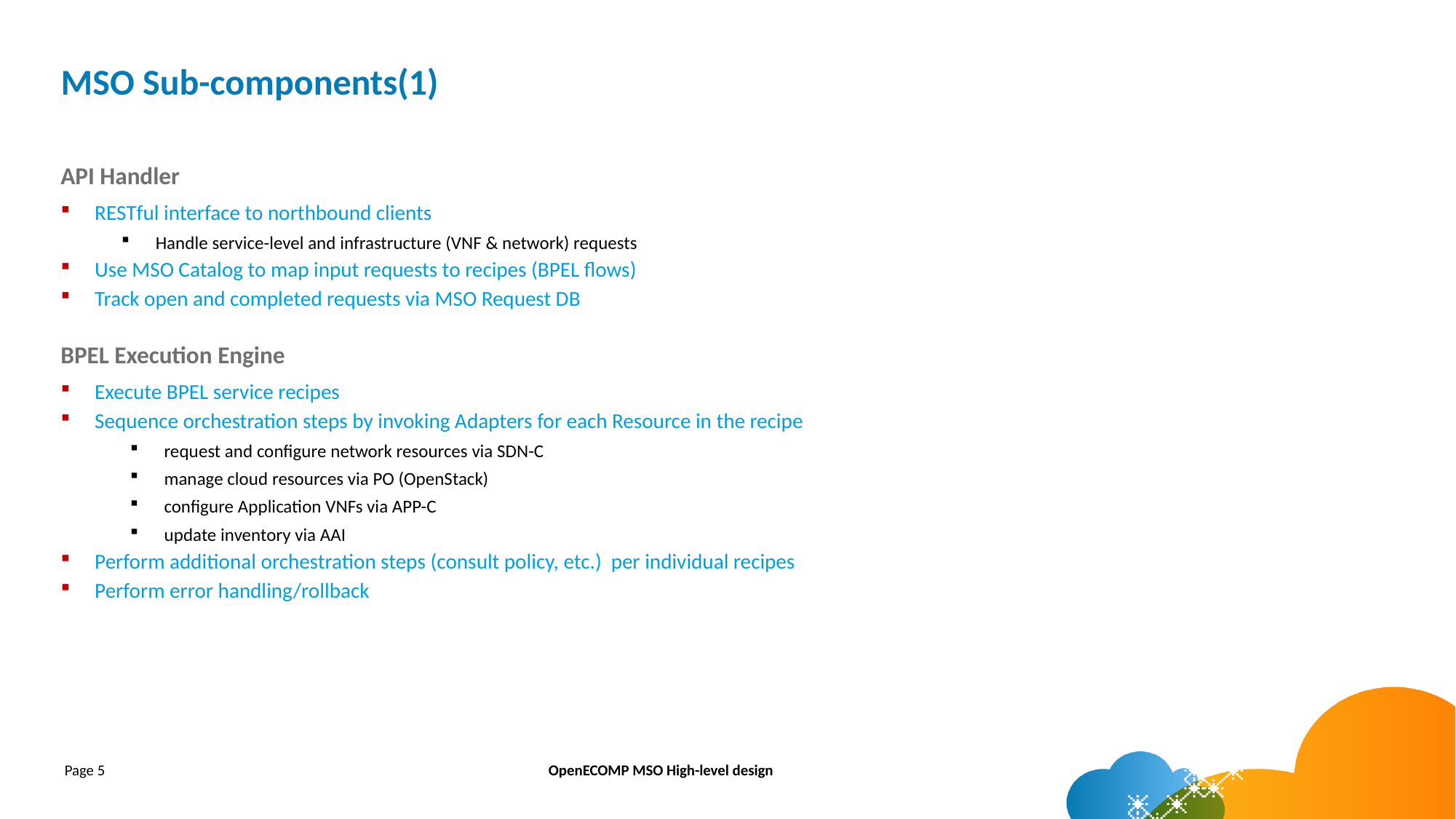

# MSO Sub-components(1)
API Handler
RESTful interface to northbound clients
Handle service-level and infrastructure (VNF & network) requests
Use MSO Catalog to map input requests to recipes (BPEL flows)
Track open and completed requests via MSO Request DB

BPEL Execution Engine
Execute BPEL service recipes
Sequence orchestration steps by invoking Adapters for each Resource in the recipe
request and configure network resources via SDN-C
manage cloud resources via PO (OpenStack)
configure Application VNFs via APP-C
update inventory via AAI
Perform additional orchestration steps (consult policy, etc.)  per individual recipes
Perform error handling/rollback

Page 5
OpenECOMP MSO High-level design